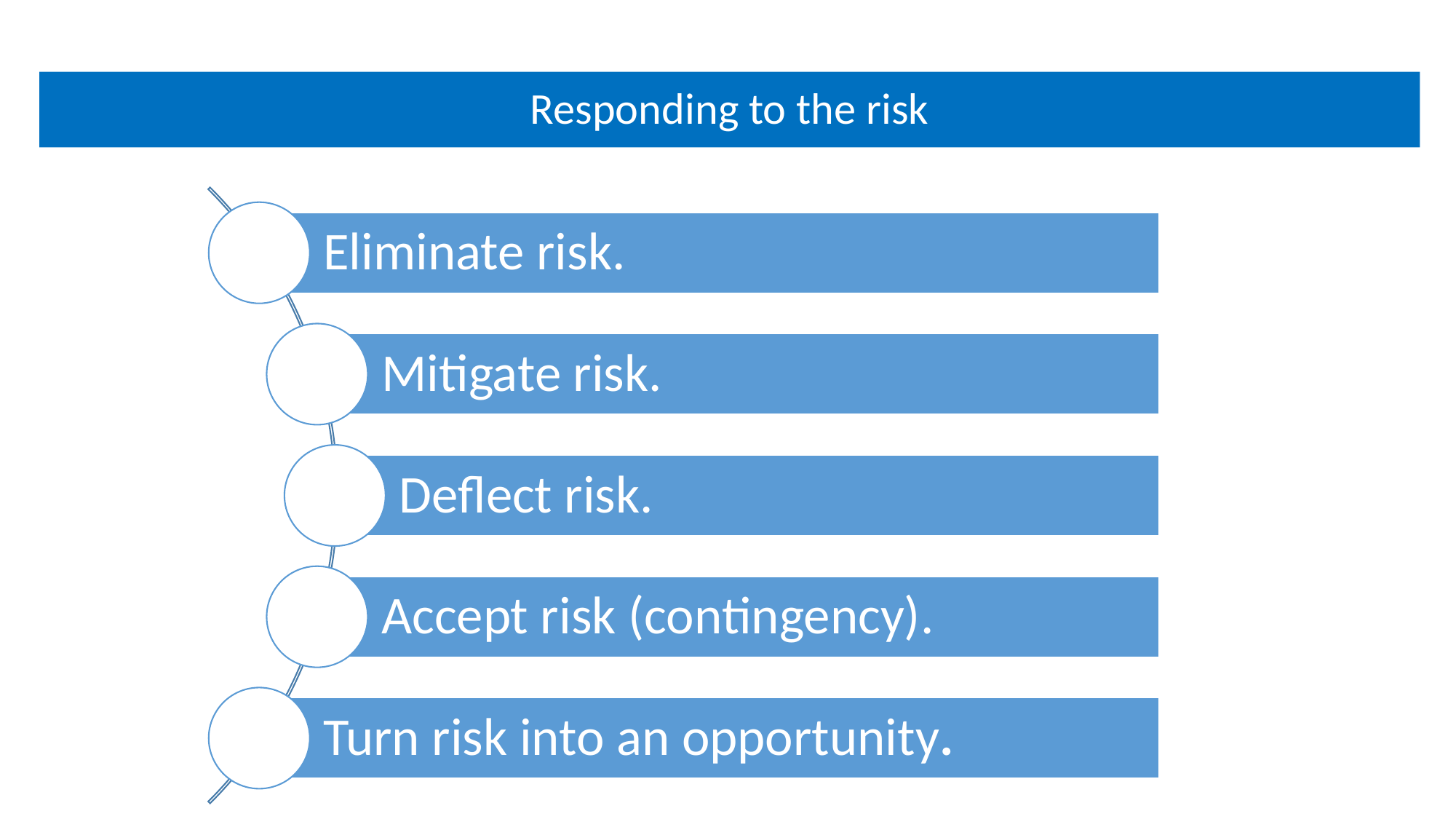

# Responding to the risk
Eliminate risk.
Mitigate risk.
Deflect risk.
Accept risk (contingency).
Turn risk into an opportunity.